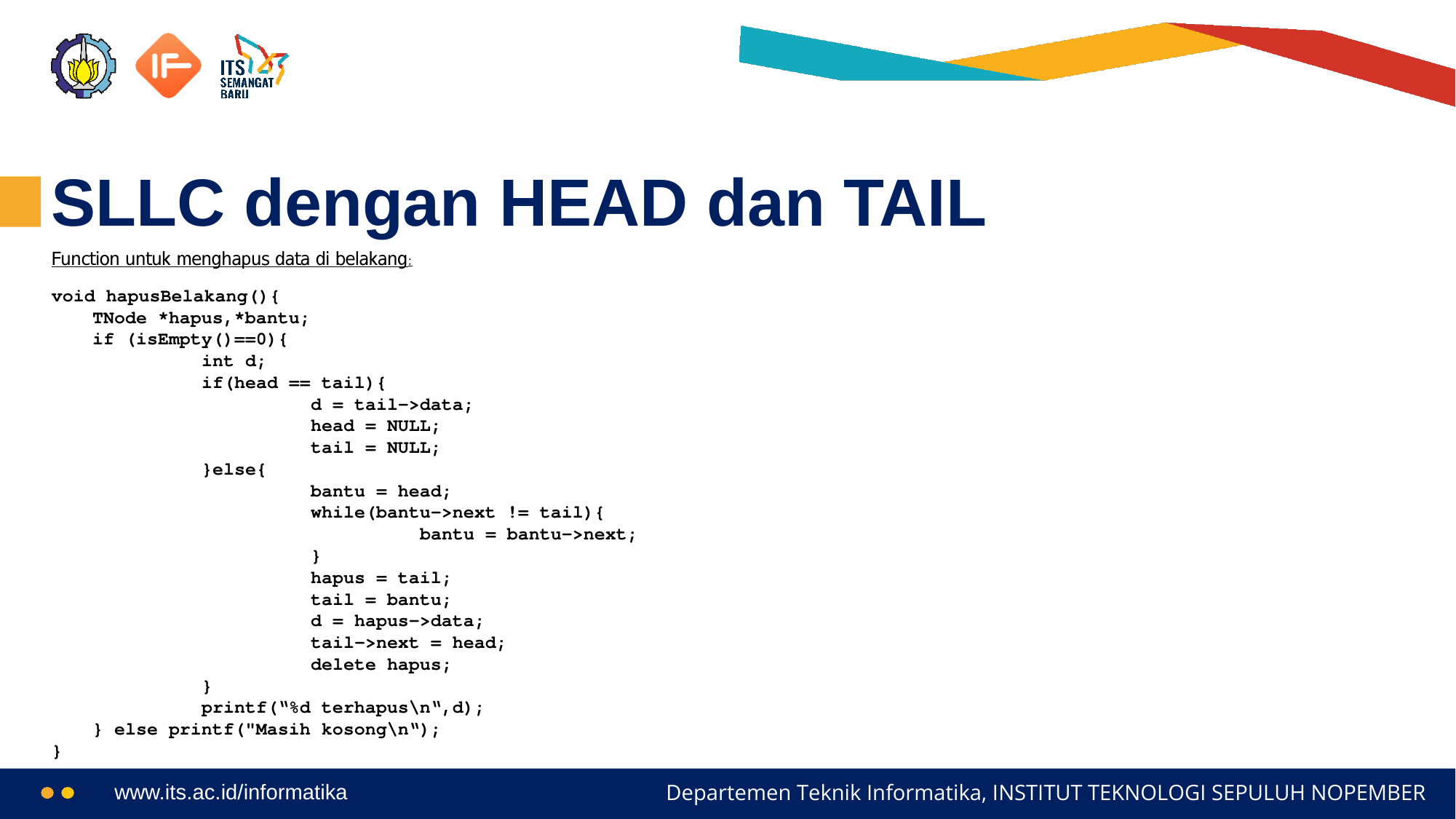

# SLLC dengan HEAD dan TAIL
Function untuk menghapus data di belakang:

void hapusBelakang(){
	TNode *hapus,*bantu;
	if (isEmpty()==0){
		int d;
		if(head == tail){
			d = tail->data;
			head = NULL;
			tail = NULL;
		}else{
			bantu = head;
			while(bantu->next != tail){
				bantu = bantu->next;
			}
			hapus = tail;
			tail = bantu;
			d = hapus->data;
			tail->next = head;
			delete hapus;
		}
		printf(“%d terhapus\n“,d);
	} else printf("Masih kosong\n“);
}